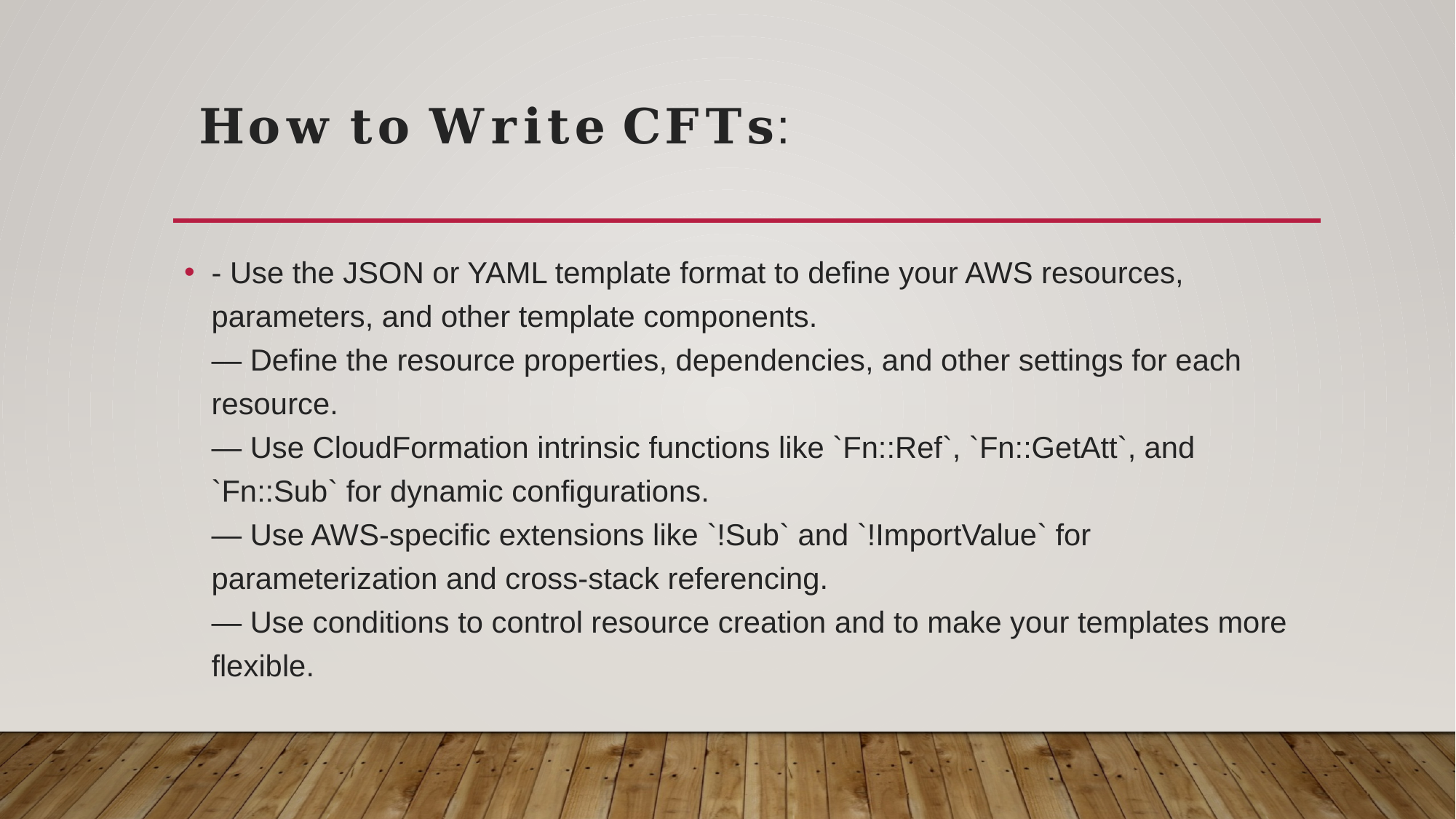

# 𝐇𝐨𝐰 𝐭𝐨 𝐖𝐫𝐢𝐭𝐞 𝐂𝐅𝐓𝐬:
- Use the JSON or YAML template format to define your AWS resources, parameters, and other template components.
— Define the resource properties, dependencies, and other settings for each resource.
— Use CloudFormation intrinsic functions like `Fn::Ref`, `Fn::GetAtt`, and `Fn::Sub` for dynamic configurations.
— Use AWS-specific extensions like `!Sub` and `!ImportValue` for parameterization and cross-stack referencing.
— Use conditions to control resource creation and to make your templates more flexible.